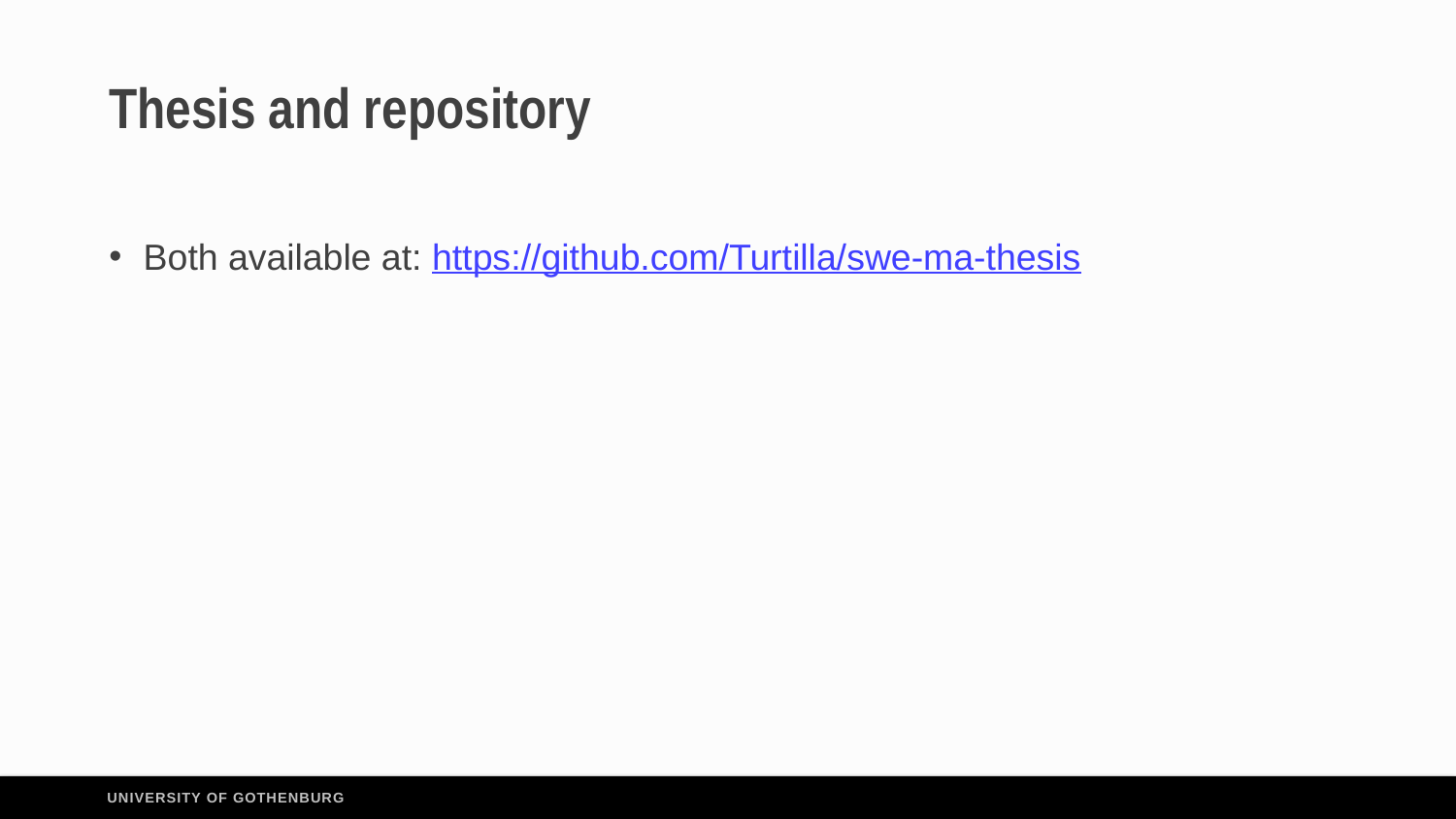

# Thesis and repository
Both available at: https://github.com/Turtilla/swe-ma-thesis